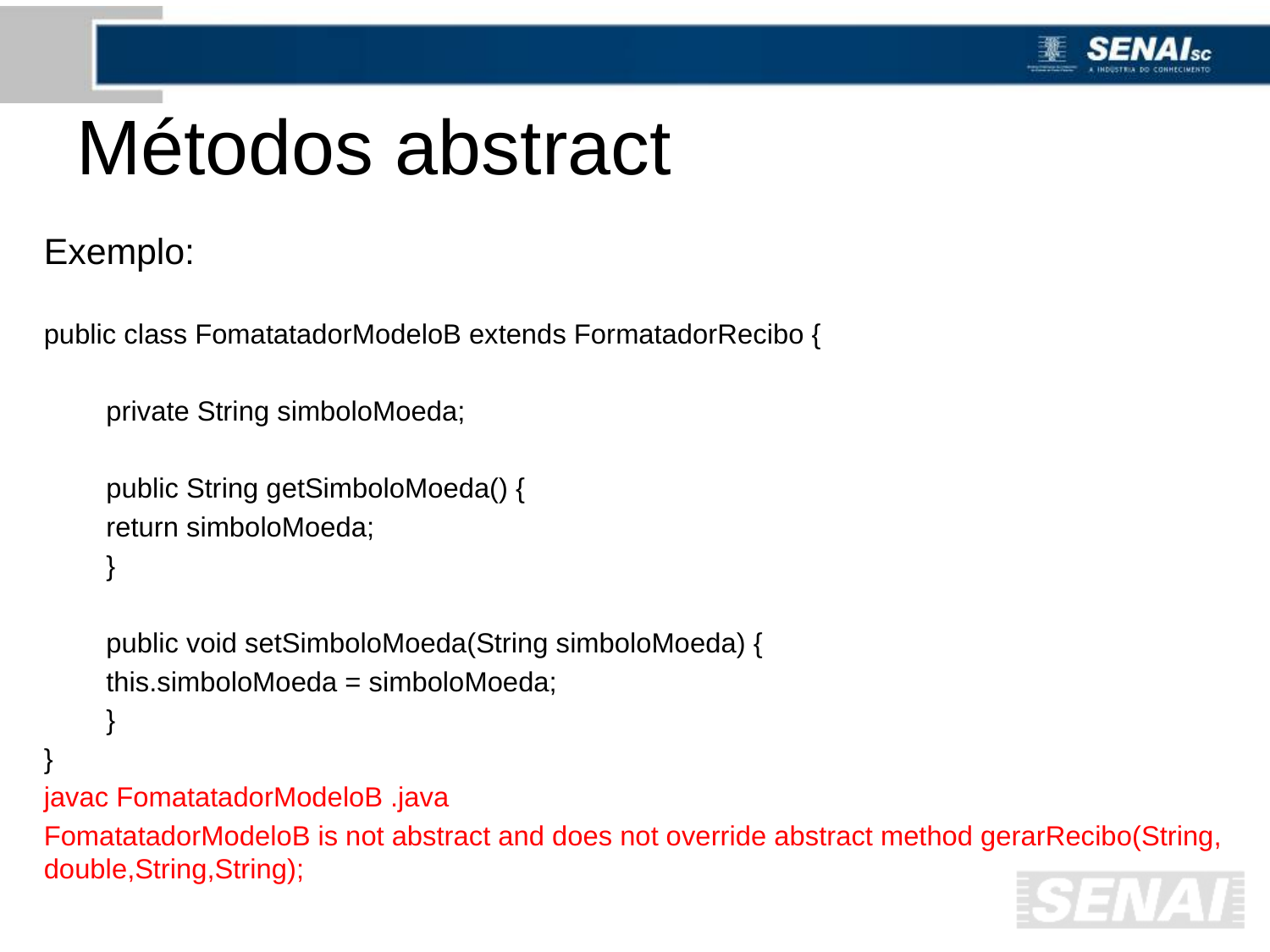

# Métodos abstract
Exemplo:

public class FomatatadorModeloB extends FormatadorRecibo {

	private String simboloMoeda;

	public String getSimboloMoeda() {
		return simboloMoeda;
	}

	public void setSimboloMoeda(String simboloMoeda) {
		this.simboloMoeda = simboloMoeda;
	}
}
javac FomatatadorModeloB .java
FomatatadorModeloB is not abstract and does not override abstract method gerarRecibo(String, double,String,String);